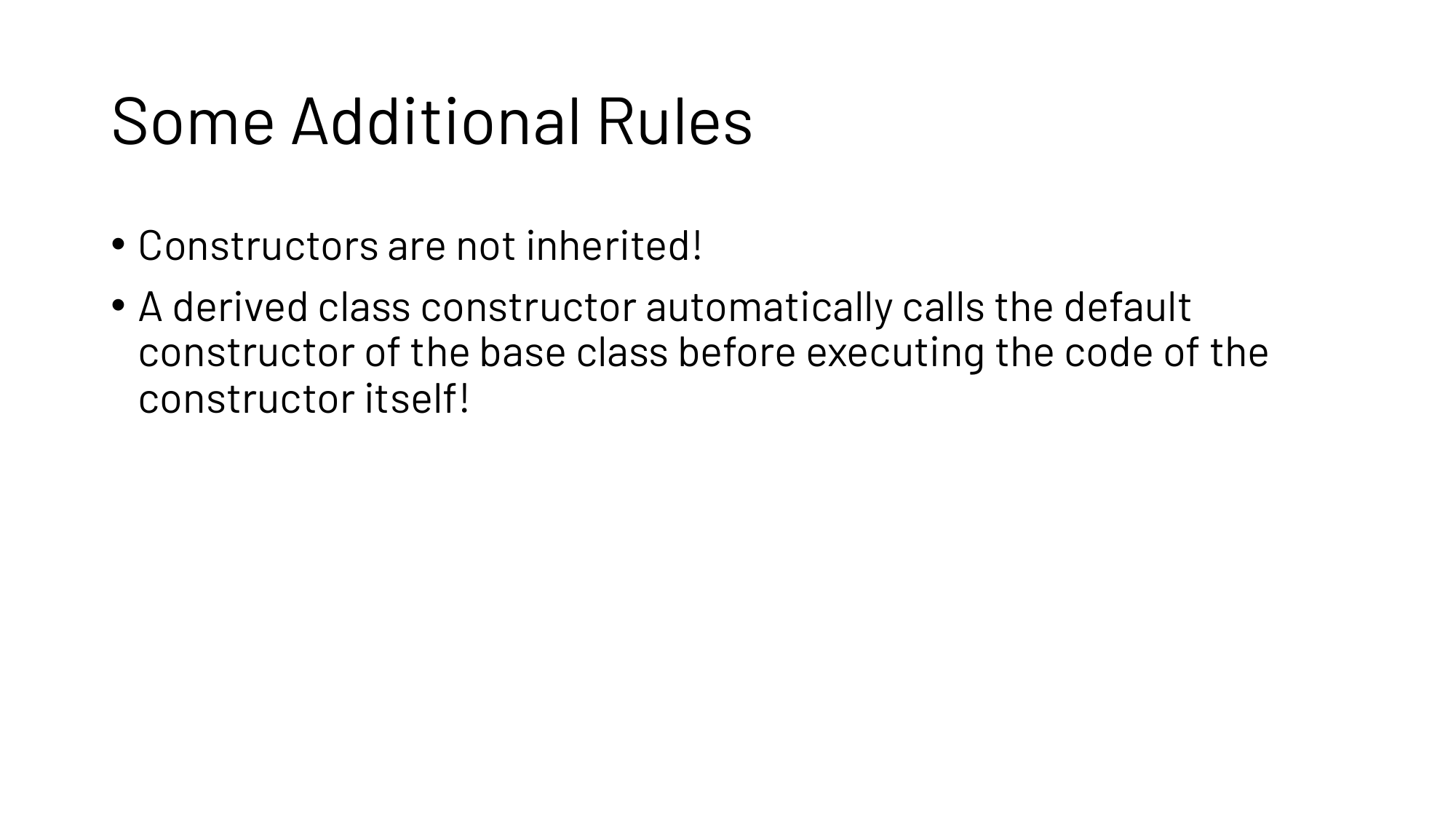

# Some Additional Rules
Constructors are not inherited!
A derived class constructor automatically calls the default constructor of the base class before executing the code of the constructor itself!